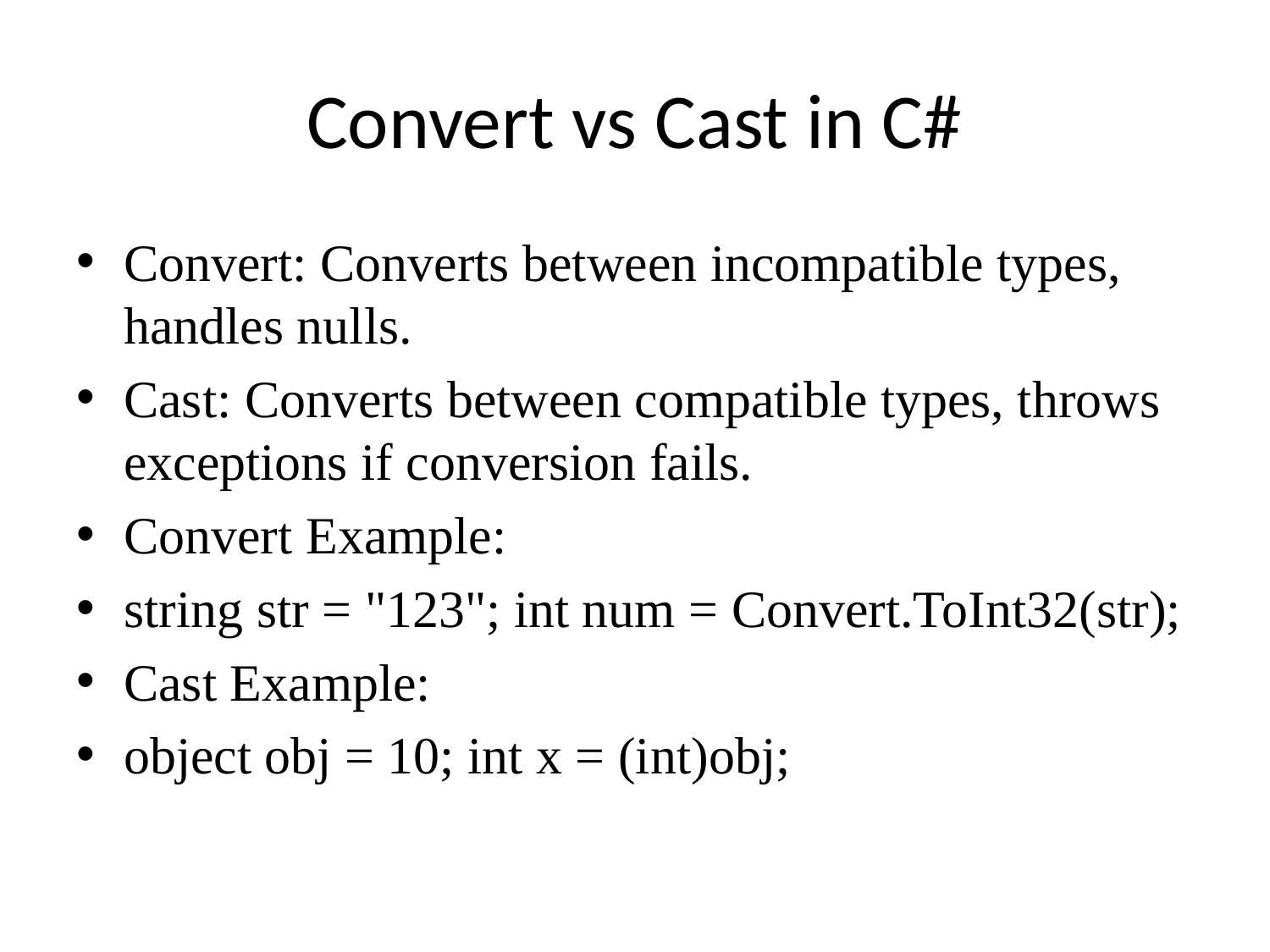

# Convert vs Cast in C#
Convert: Converts between incompatible types, handles nulls.
Cast: Converts between compatible types, throws exceptions if conversion fails.
Convert Example:
string str = "123"; int num = Convert.ToInt32(str);
Cast Example:
object obj = 10; int x = (int)obj;